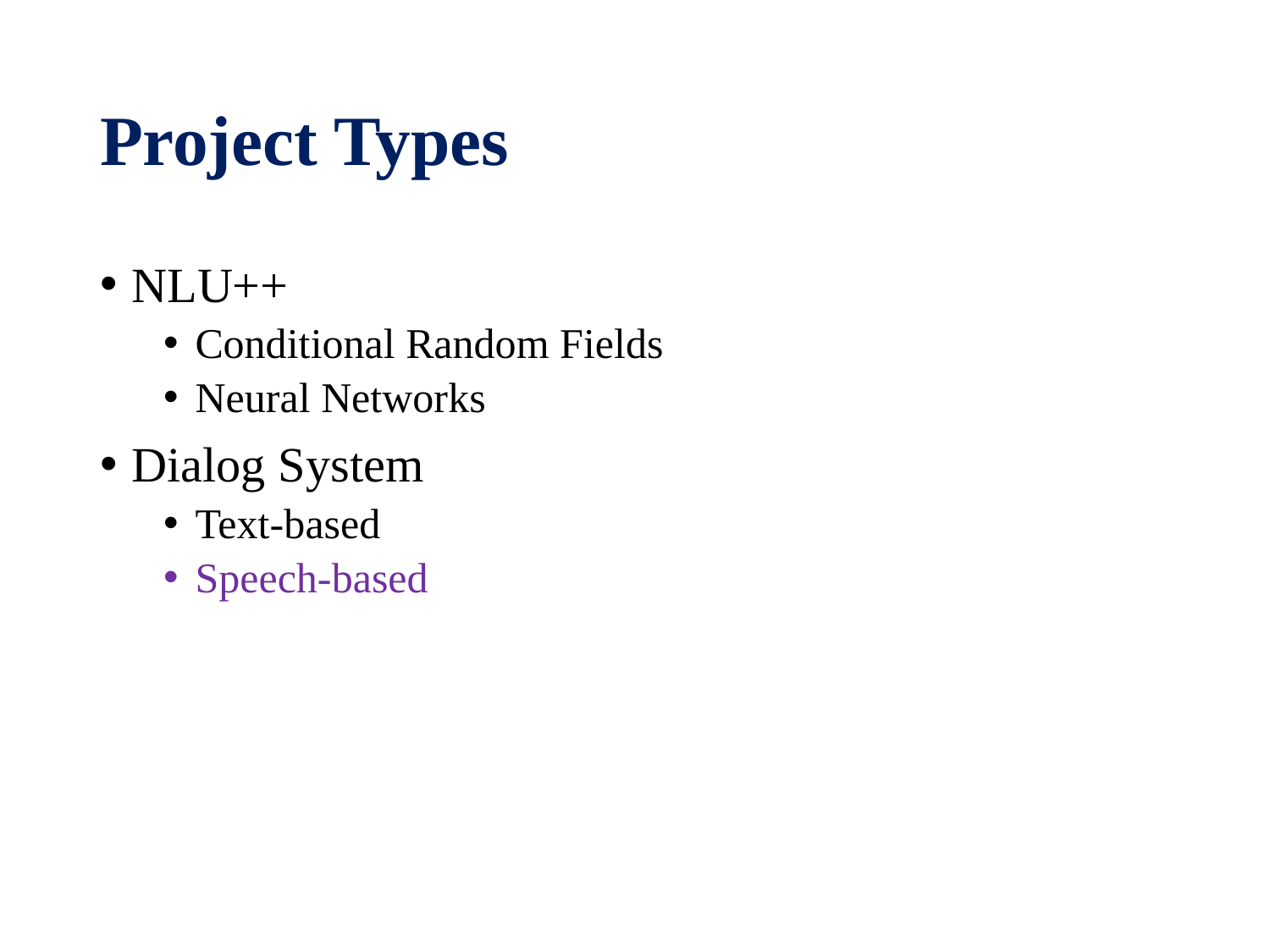

# Project Types
NLU++
Conditional Random Fields
Neural Networks
Dialog System
Text-based
Speech-based